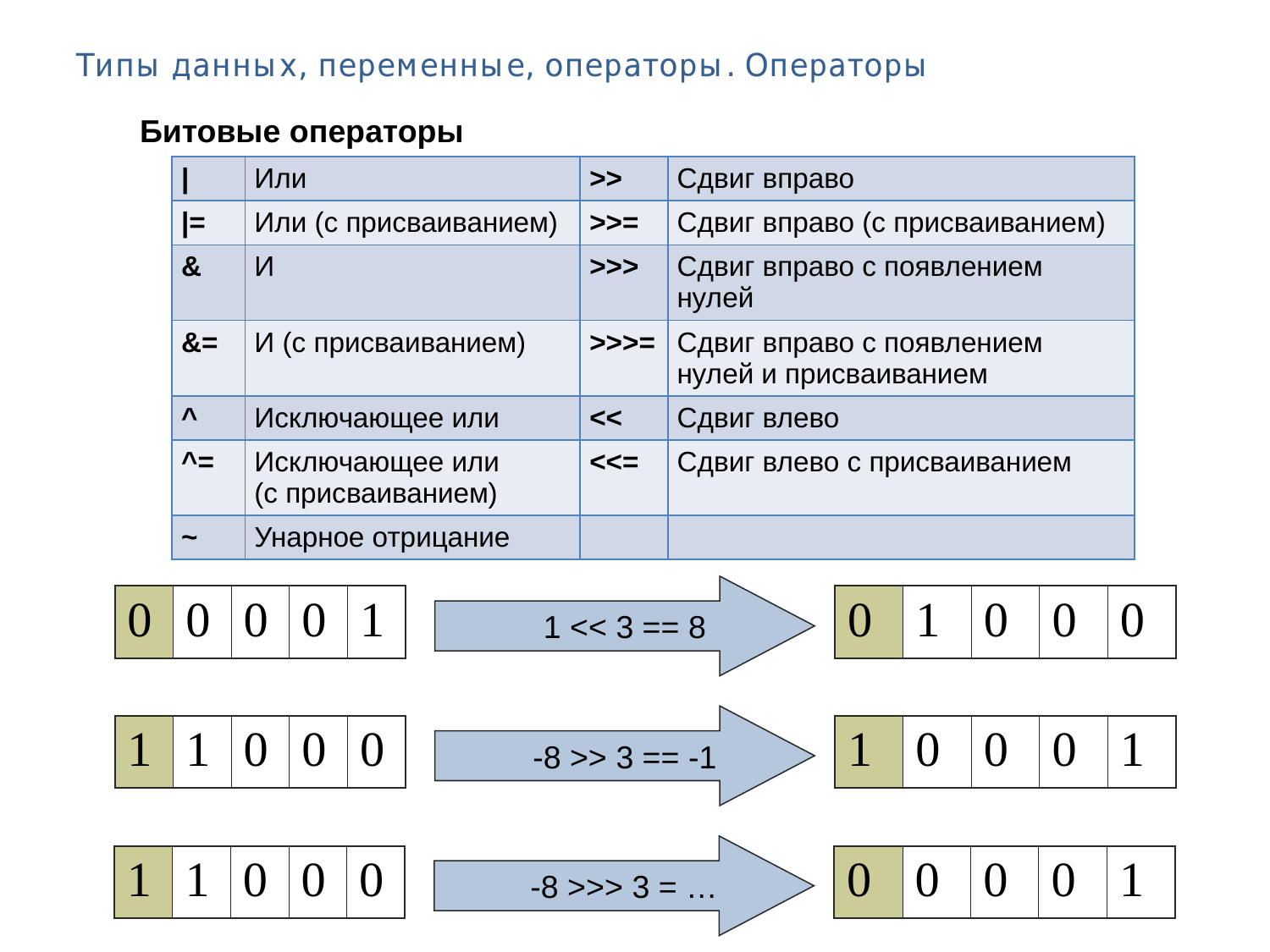

Типы данных, переменные, операторы. Операторы
Битовые операторы

| | | Или | >> | Сдвиг вправо |
| --- | --- | --- | --- |
| |= | Или (с присваиванием) | >>= | Сдвиг вправо (с присваиванием) |
| & | И | >>> | Сдвиг вправо с появлением нулей |
| &= | И (c присваиванием) | >>>= | Сдвиг вправо с появлением нулей и присваиванием |
| ^ | Исключающее или | << | Сдвиг влево |
| ^= | Исключающее или (c присваиванием) | <<= | Сдвиг влево с присваиванием |
| ~ | Унарное отрицание |  |  |
1 << 3 == 8
| 0 | 0 | 0 | 0 | 1 |
| --- | --- | --- | --- | --- |
| 0 | 1 | 0 | 0 | 0 |
| --- | --- | --- | --- | --- |
-8 >> 3 == -1
| 1 | 1 | 0 | 0 | 0 |
| --- | --- | --- | --- | --- |
| 1 | 0 | 0 | 0 | 1 |
| --- | --- | --- | --- | --- |
-8 >>> 3 = …
| 1 | 1 | 0 | 0 | 0 |
| --- | --- | --- | --- | --- |
| 0 | 0 | 0 | 0 | 1 |
| --- | --- | --- | --- | --- |